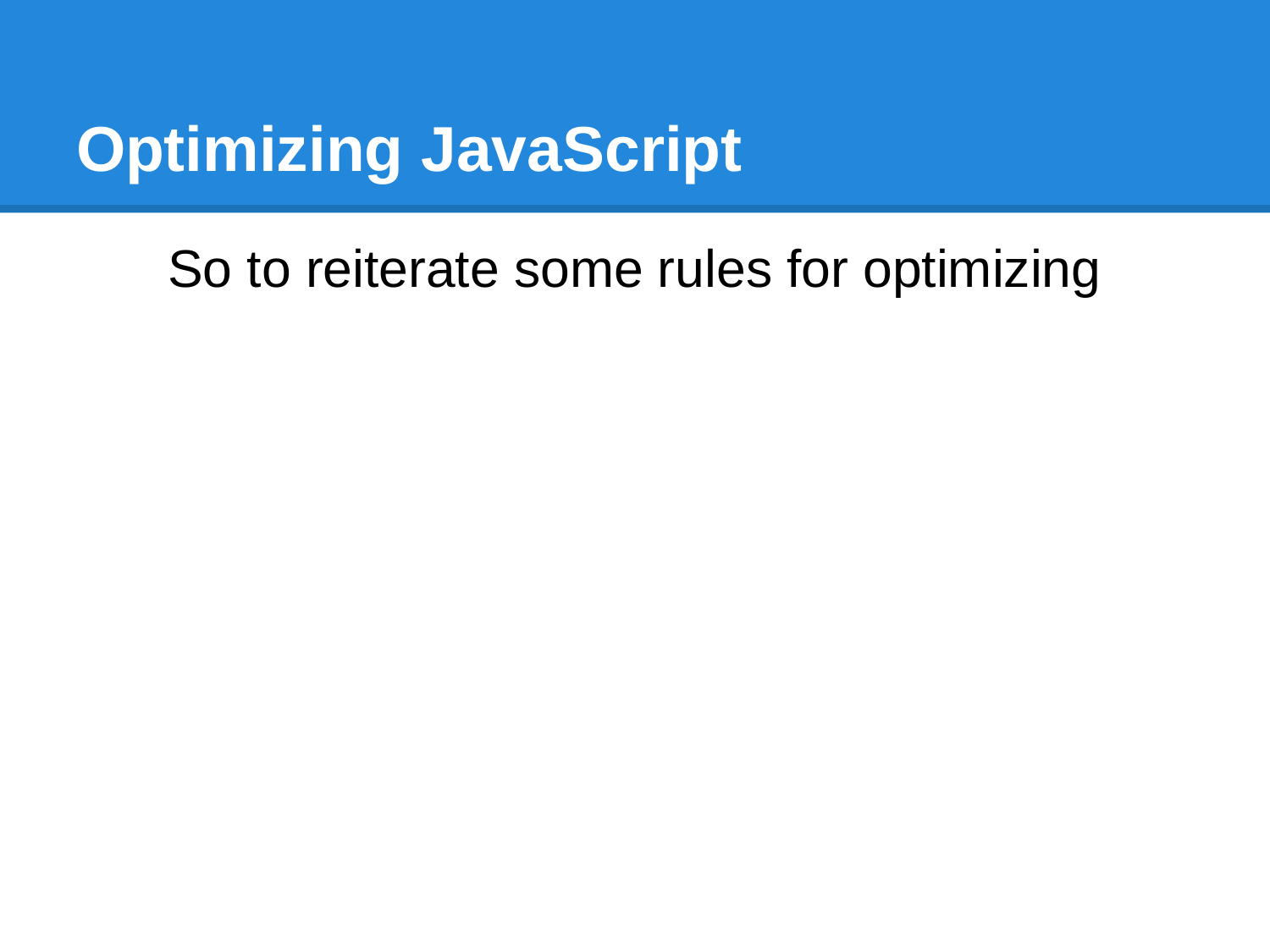

# Optimizing JavaScript
So to reiterate some rules for optimizing